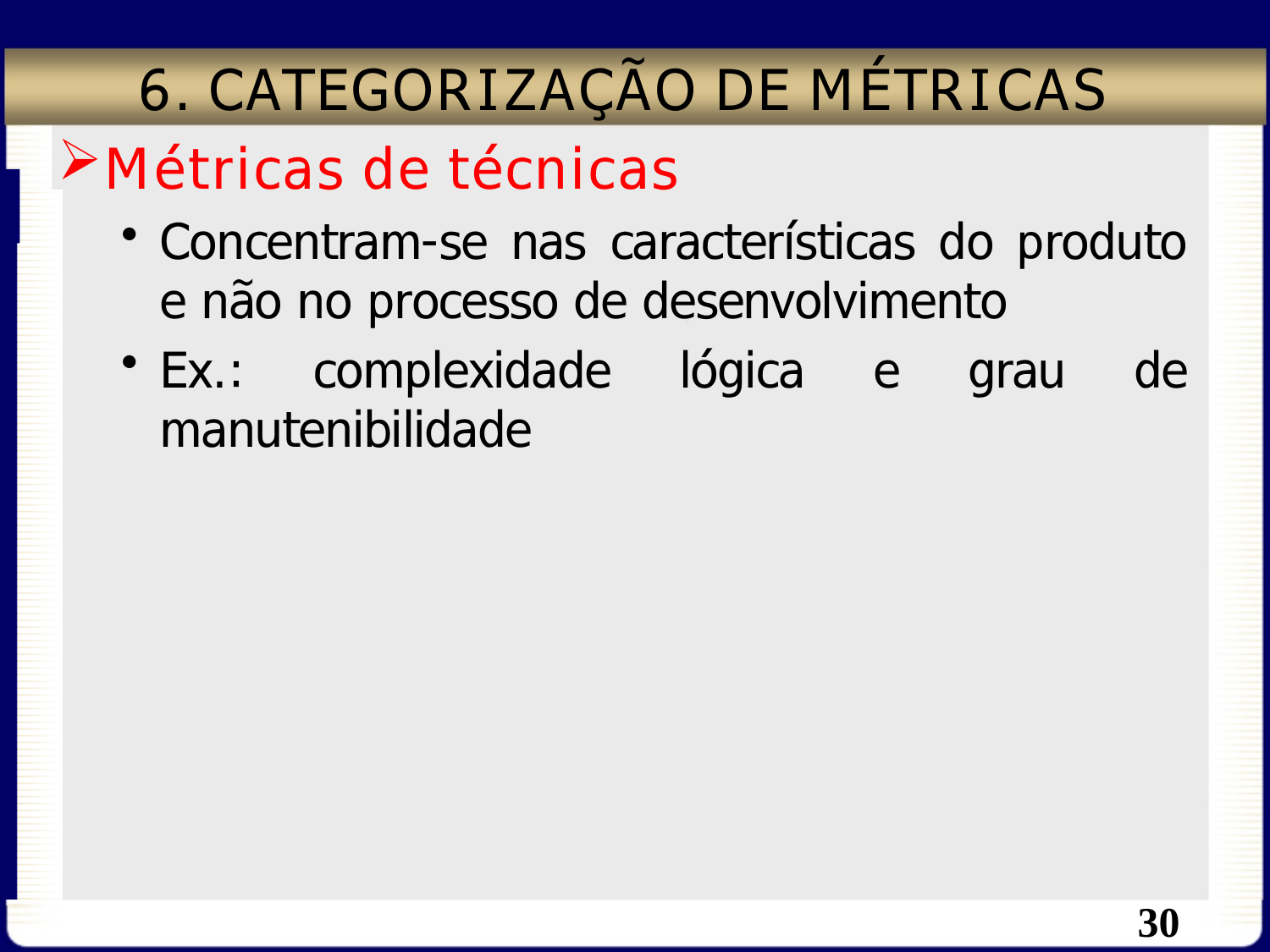

# 6. CATEGORIZAÇÃO DE MÉTRICAS
Métricas de técnicas
Concentram-se nas características do produto e não no processo de desenvolvimento
Ex.: complexidade lógica e grau de manutenibilidade
30